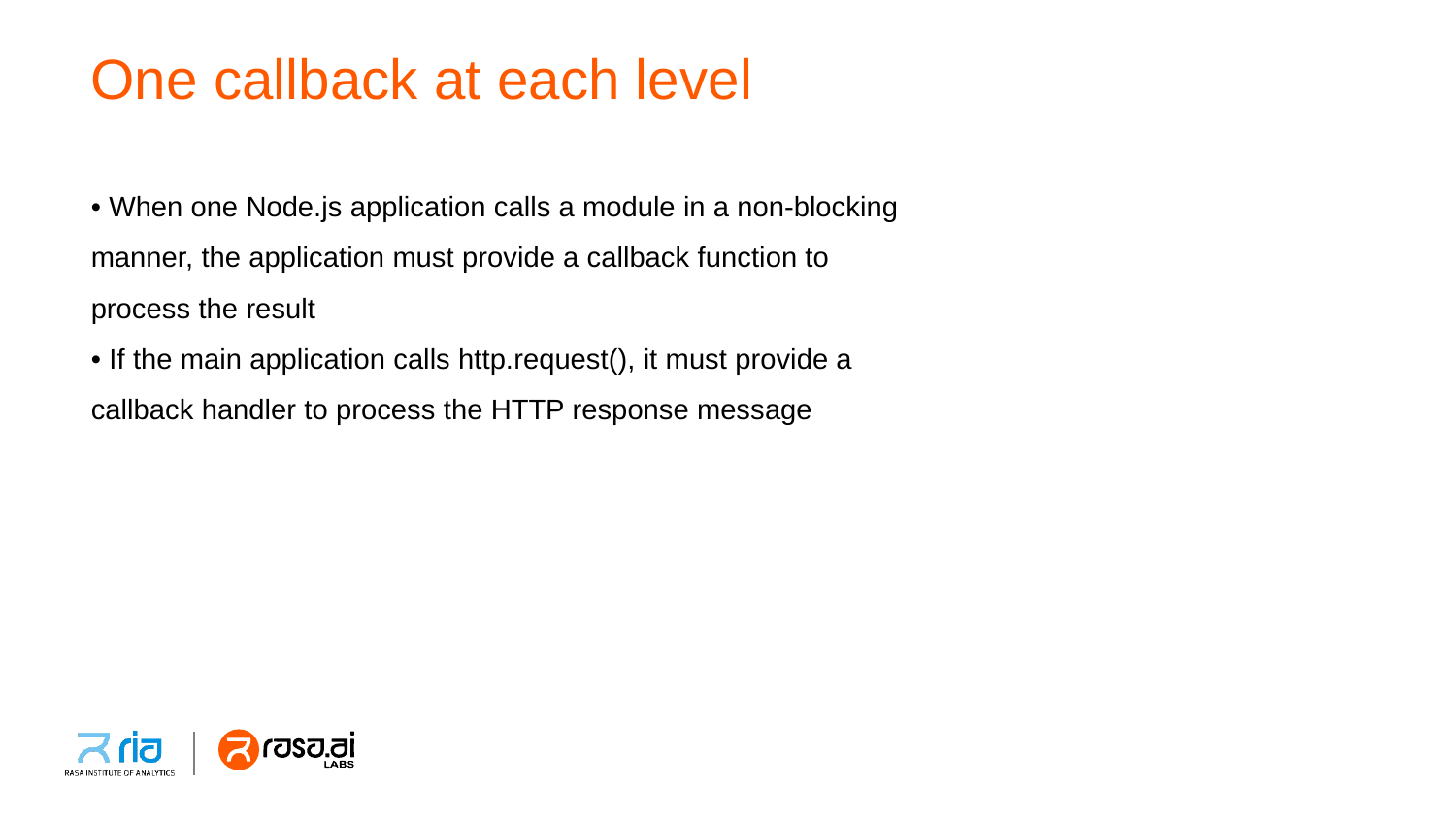

# One callback at each level
• When one Node.js application calls a module in a non-blocking
manner, the application must provide a callback function to
process the result
• If the main application calls http.request(), it must provide a
callback handler to process the HTTP response message